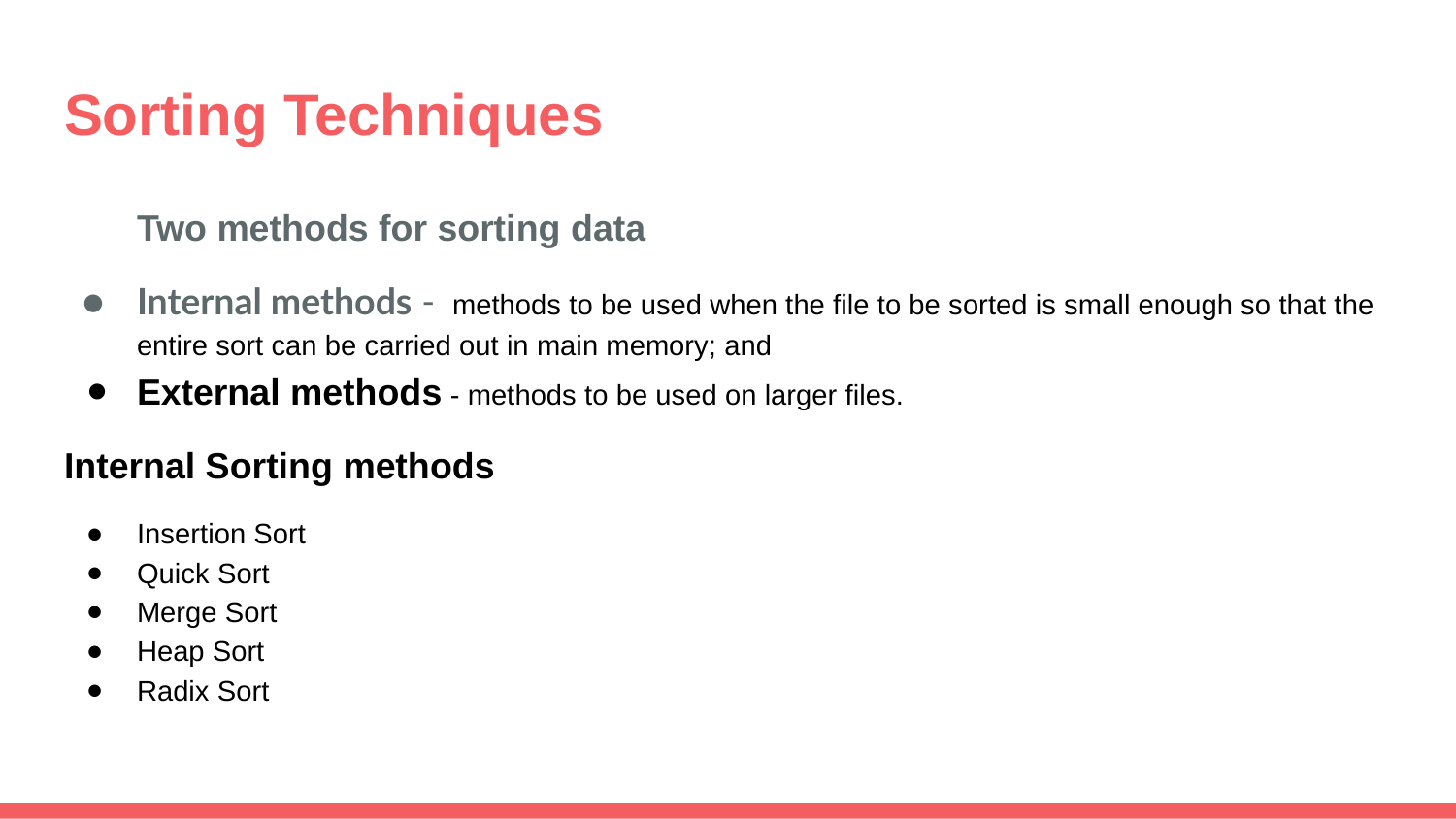

# Sorting Techniques
Two methods for sorting data
Internal methods -  methods to be used when the file to be sorted is small enough so that the entire sort can be carried out in main memory; and
External methods - methods to be used on larger files.
Internal Sorting methods
Insertion Sort
Quick Sort
Merge Sort
Heap Sort
Radix Sort